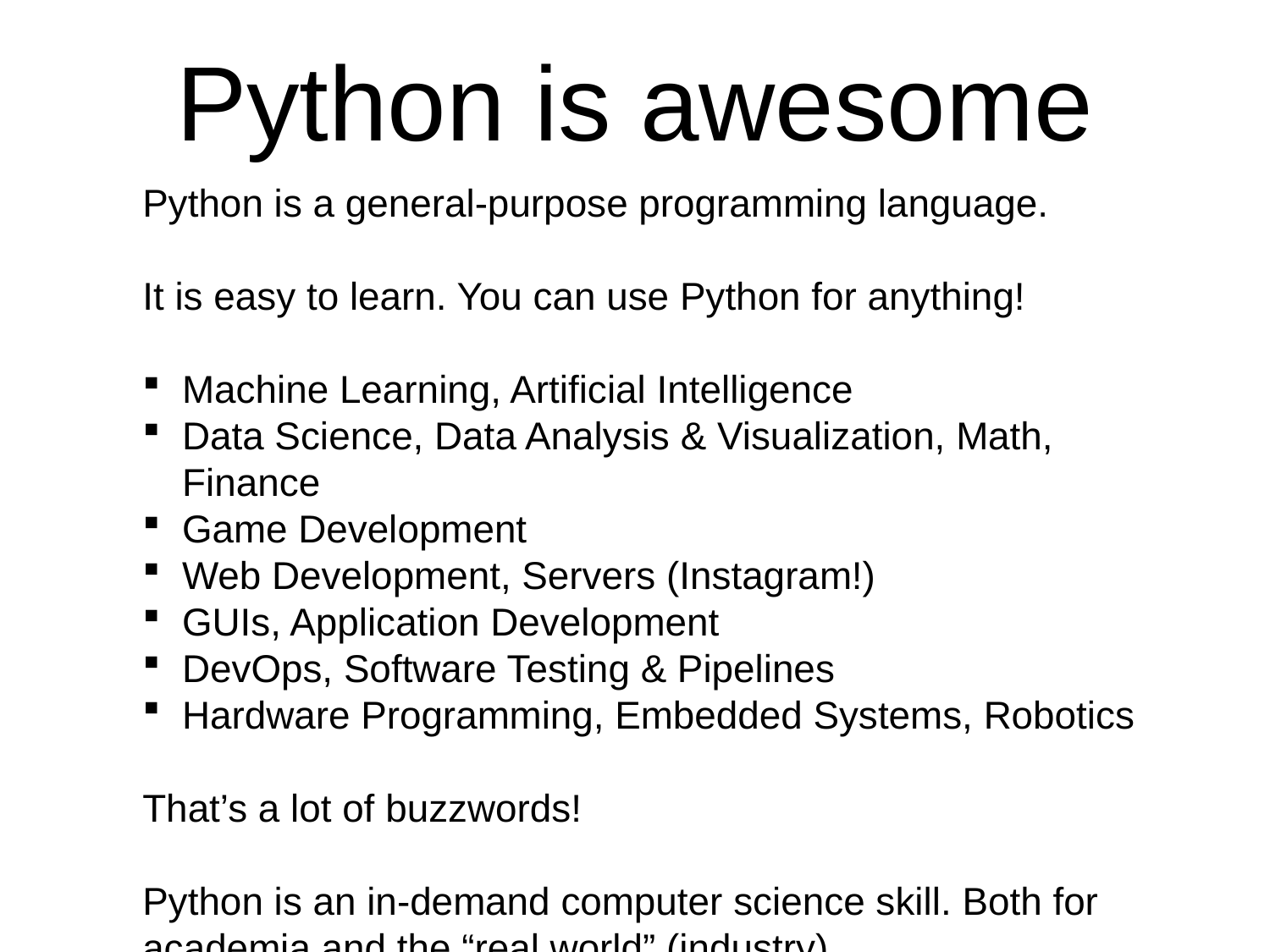

# Python is awesome
Python is a general-purpose programming language.

It is easy to learn. You can use Python for anything!

Machine Learning, Artificial Intelligence
Data Science, Data Analysis & Visualization, Math, Finance
Game Development
Web Development, Servers (Instagram!)
GUIs, Application Development
DevOps, Software Testing & Pipelines
Hardware Programming, Embedded Systems, Robotics

That’s a lot of buzzwords!

Python is an in-demand computer science skill. Both for academia and the “real world” (industry).